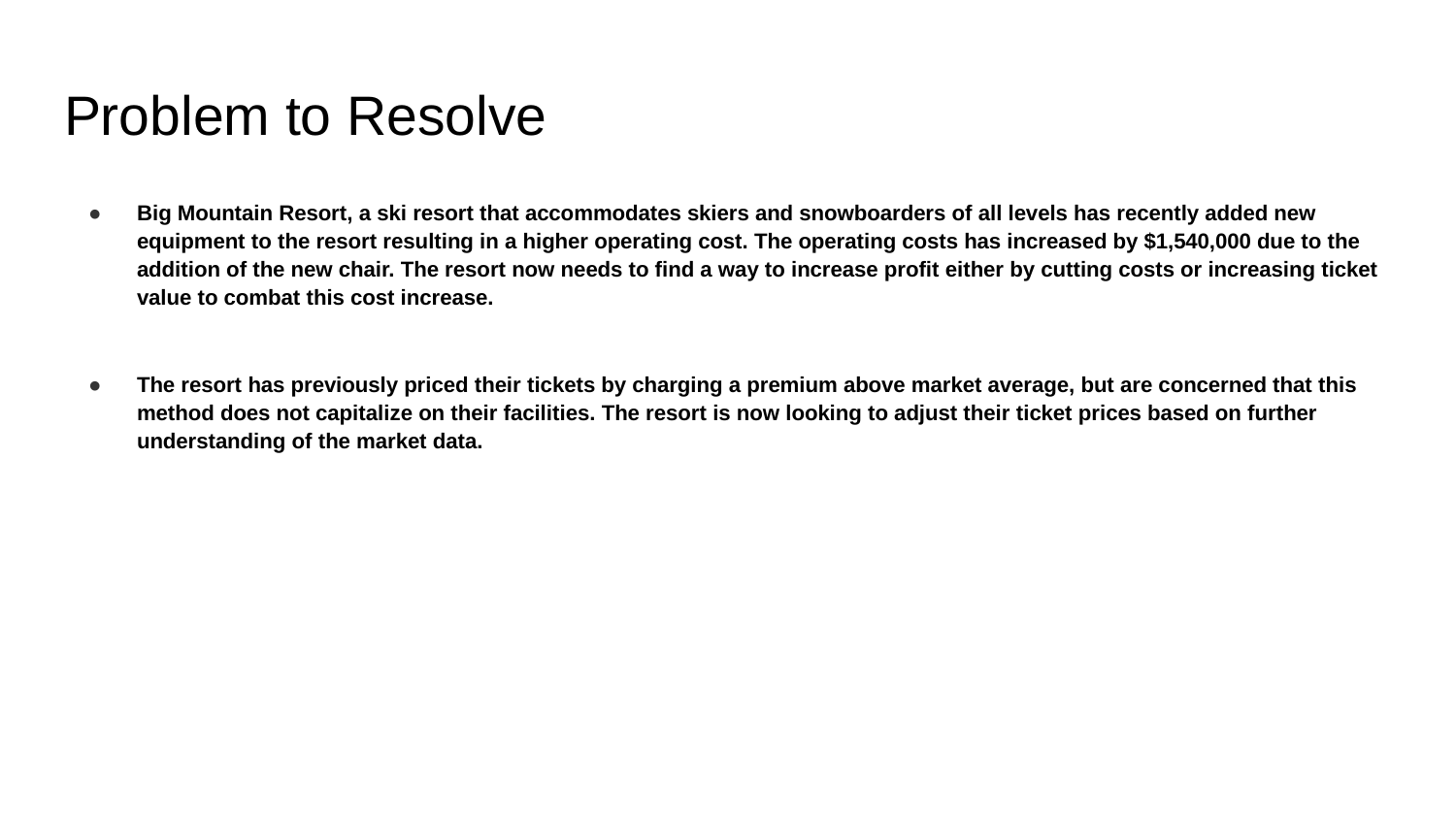

# Problem to Resolve
Big Mountain Resort, a ski resort that accommodates skiers and snowboarders of all levels has recently added new equipment to the resort resulting in a higher operating cost. The operating costs has increased by $1,540,000 due to the addition of the new chair. The resort now needs to find a way to increase profit either by cutting costs or increasing ticket value to combat this cost increase.

The resort has previously priced their tickets by charging a premium above market average, but are concerned that this method does not capitalize on their facilities. The resort is now looking to adjust their ticket prices based on further understanding of the market data.